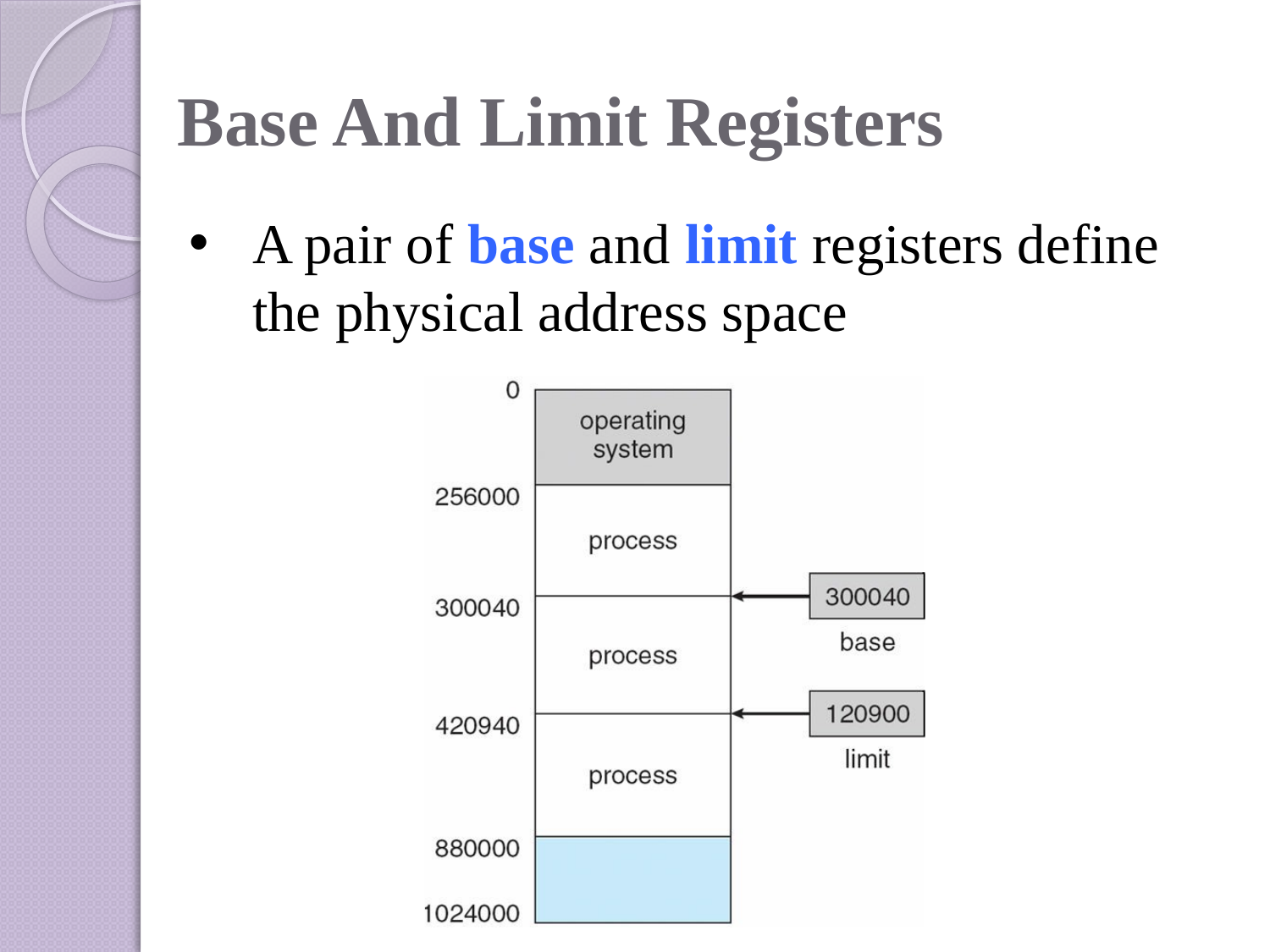

# Base And Limit Registers
A pair of base and limit registers define the physical address space